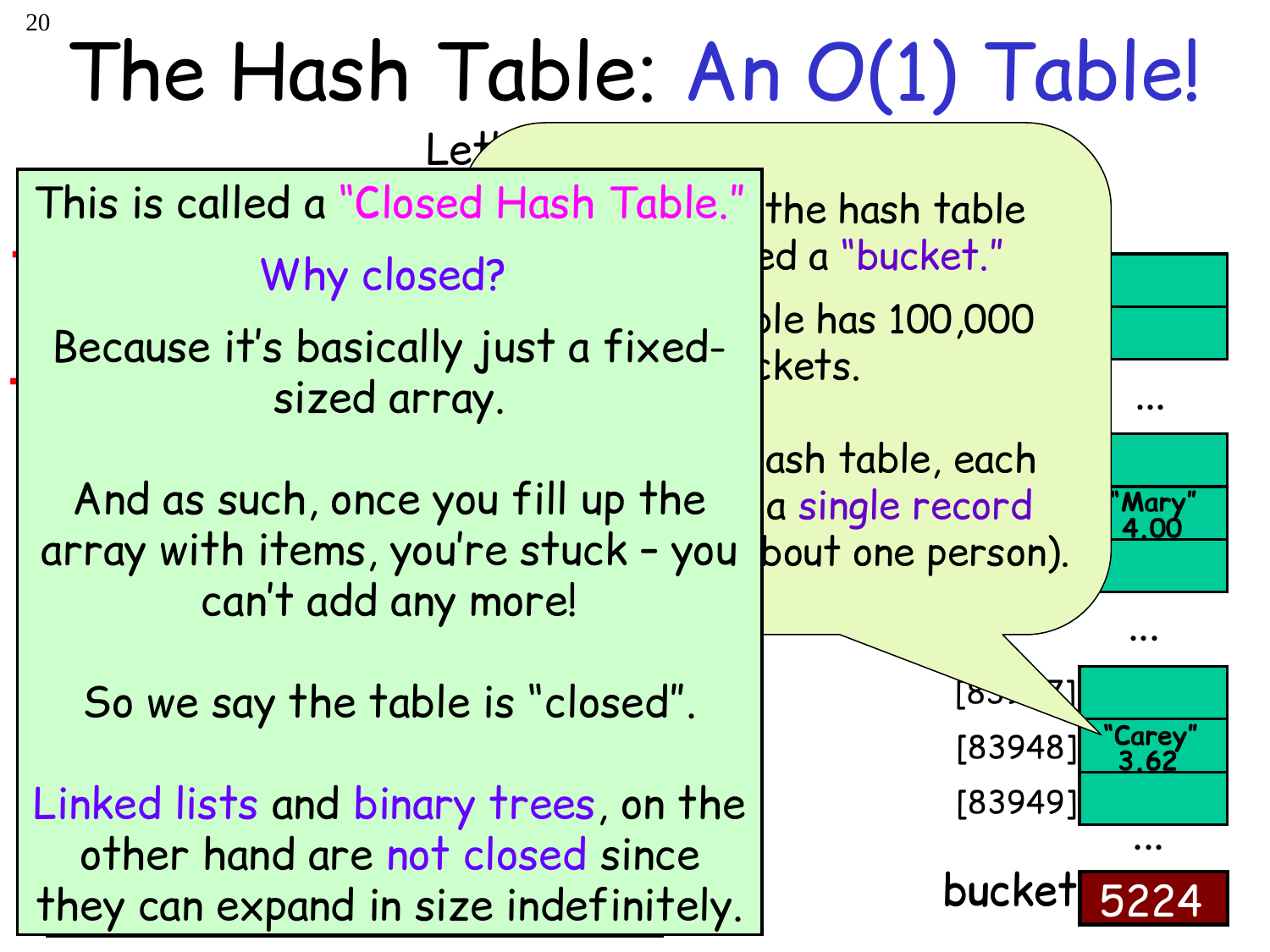

20
# The Hash Table: An O(1) Table!
Let’s see how it works.
Each slot in the hash table array is called a “bucket.”

Our hash table has 100,000 buckets.

In a closed hash table, each bucket holds a single record
of data (info about one person).
This is called a “Closed Hash Table.”

Why closed?
Because it’s basically just a fixed-sized array.

And as such, once you fill up the array with items, you’re stuck – you can’t add any more!

So we say the table is “closed”.

Linked lists and binary trees, on the other hand are not closed since they can expand in size indefinitely.
400683948
100305224
int hashFunc(int idNum)
{
   return(idNum % 100000)
}

main()
{
  student array[100000];
  int bucket;

  bucket = hashFunc(400683948);
  array[bucket].name = ”Carey”;
  array[bucket].GPA = 3.62;

  bucket = hashFunc(100305224);
  array[bucket].name = ”Mary”;
  array[bucket].GPA = 4.00;
  ...
array

...

...

[0]
[1]
[5223]
[5224]
[5225]
[83947]
[83948]

[83949]
...

400683948 % 100000 = 83948
100305224 % 100000 = 5224

“Mary”
4.00

“Carey”

3.62

bucket

5224
bucket

83948